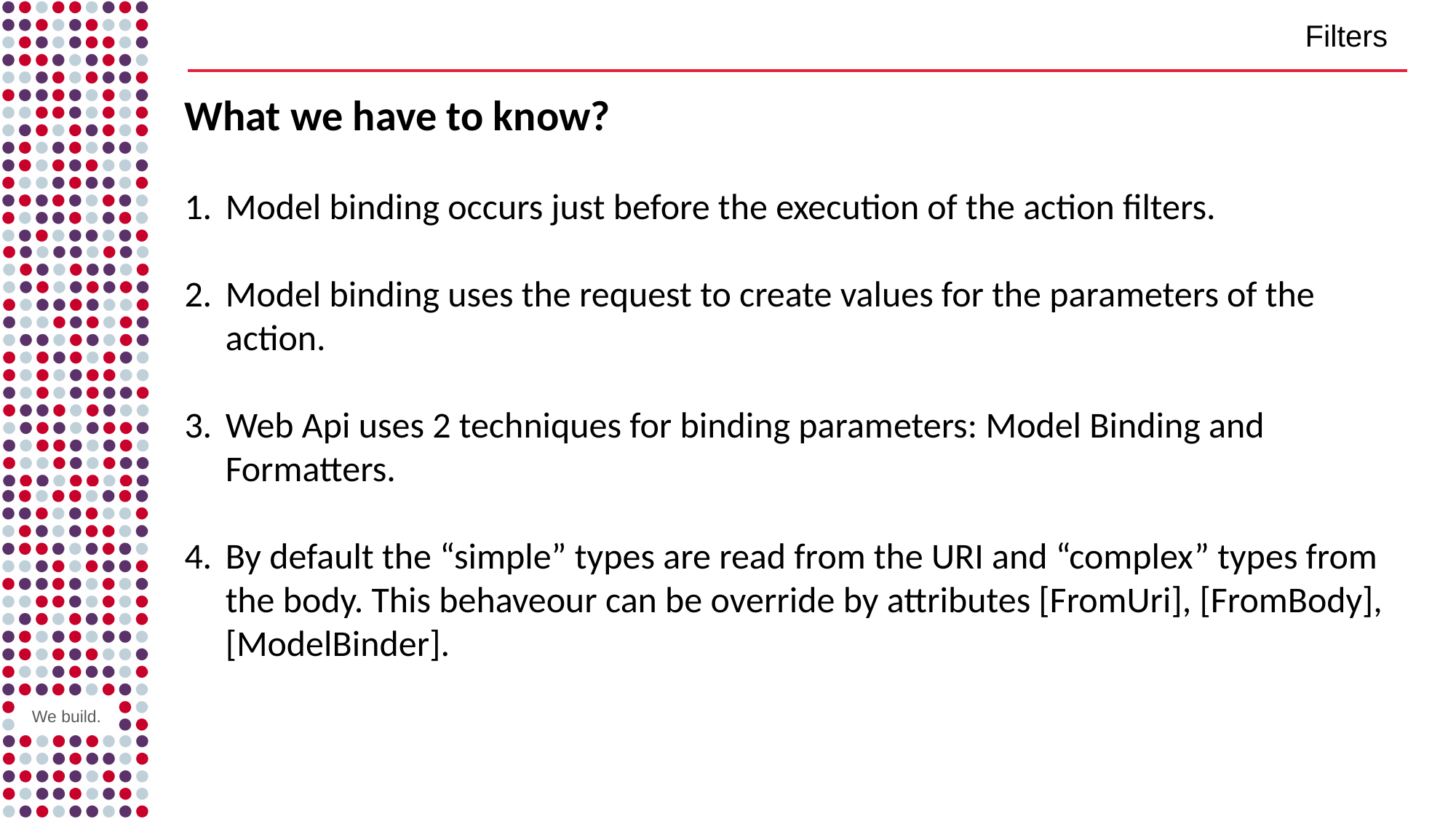

# Filters
What we have to know?

Model binding occurs just before the execution of the action filters.

Model binding uses the request to create values for the parameters of the action.

Web Api uses 2 techniques for binding parameters: Model Binding and Formatters.

By default the “simple” types are read from the URI and “complex” types from the body. This behaveour can be override by attributes [FromUri], [FromBody], [ModelBinder].